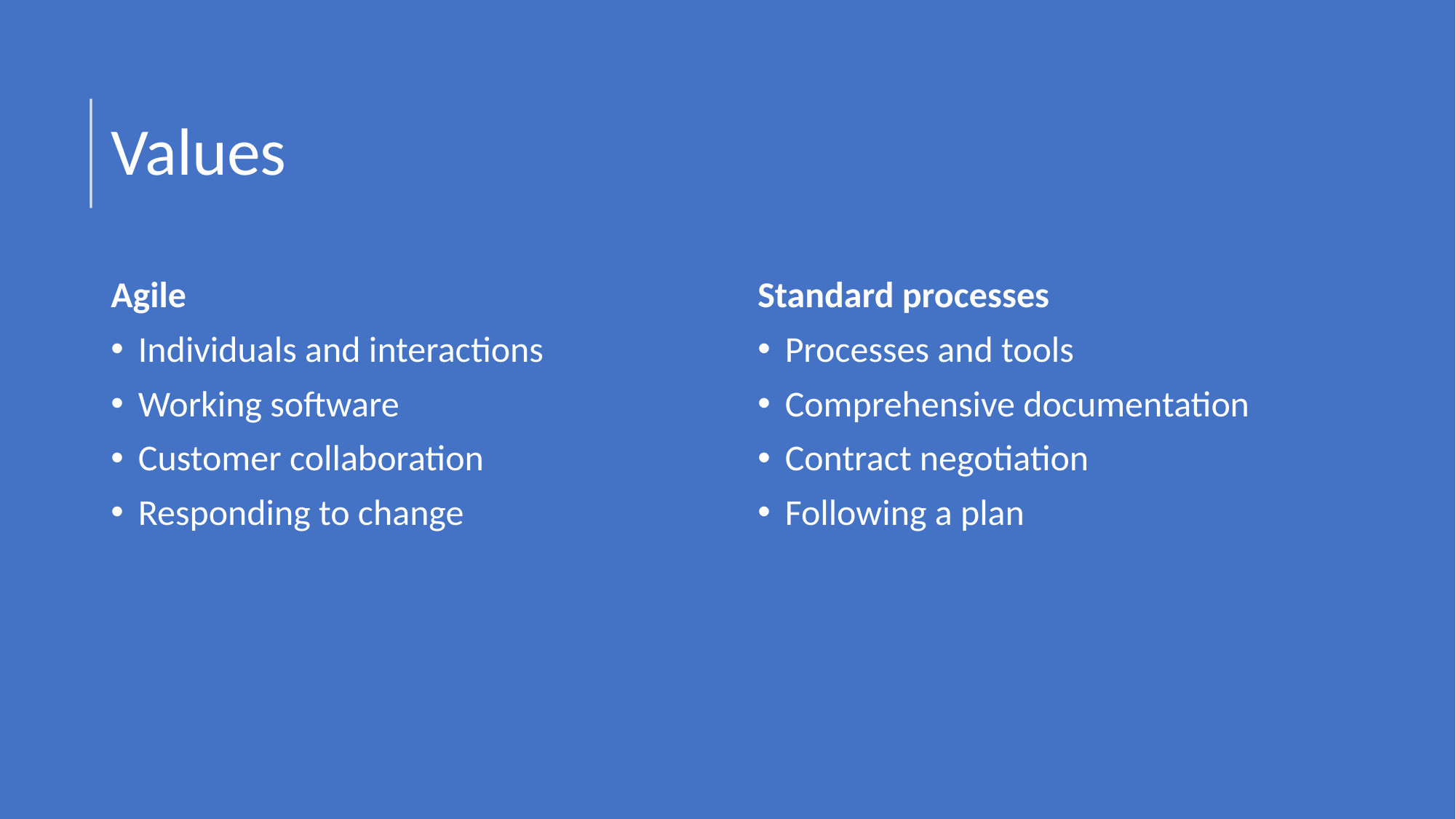

# Values
Agile
Individuals and interactions
Working software
Customer collaboration
Responding to change
Standard processes
Processes and tools
Comprehensive documentation
Contract negotiation
Following a plan